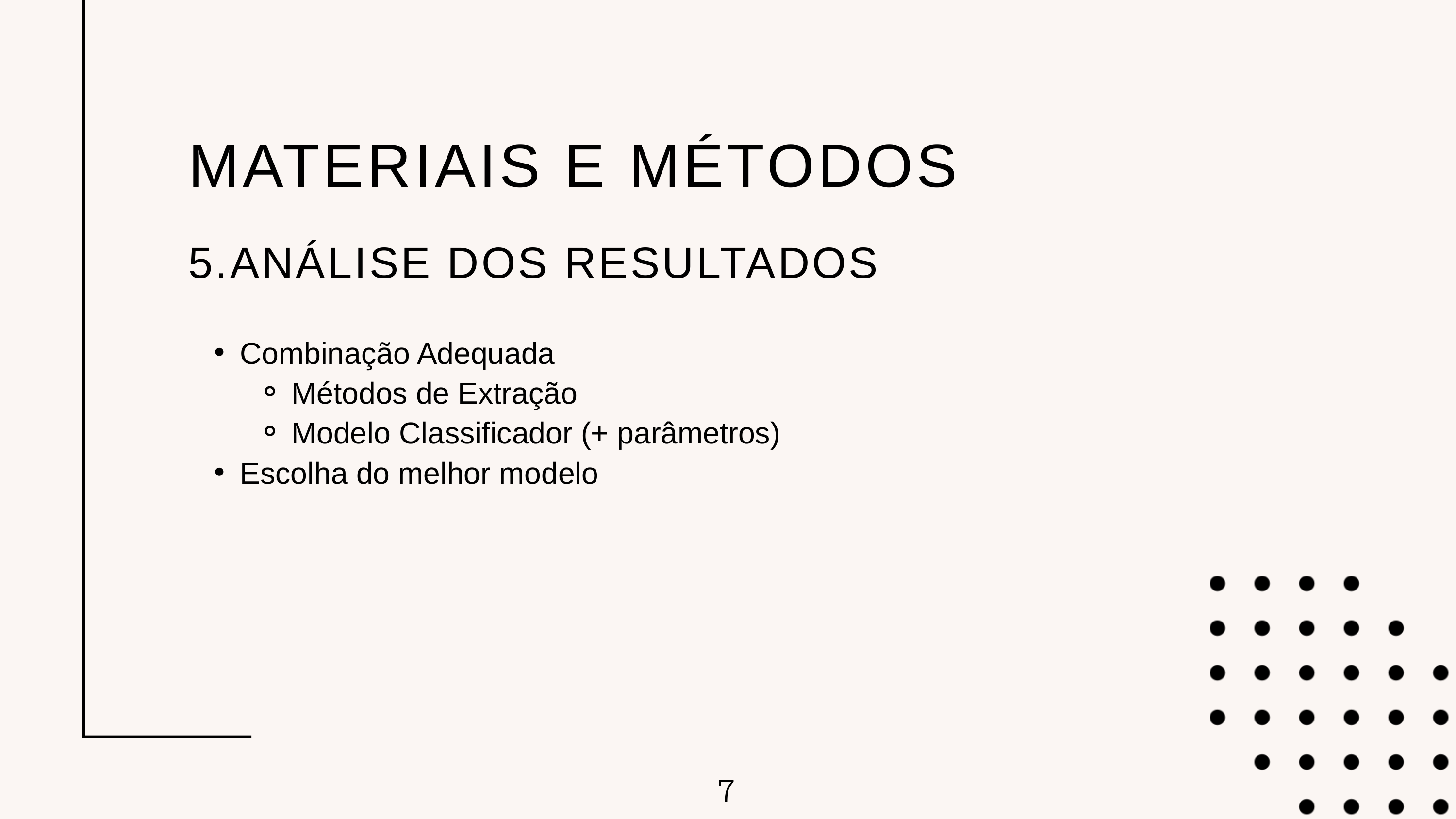

MATERIAIS E MÉTODOS
5.ANÁLISE DOS RESULTADOS

Combinação Adequada
Métodos de Extração
Modelo Classificador (+ parâmetros)
Escolha do melhor modelo

7